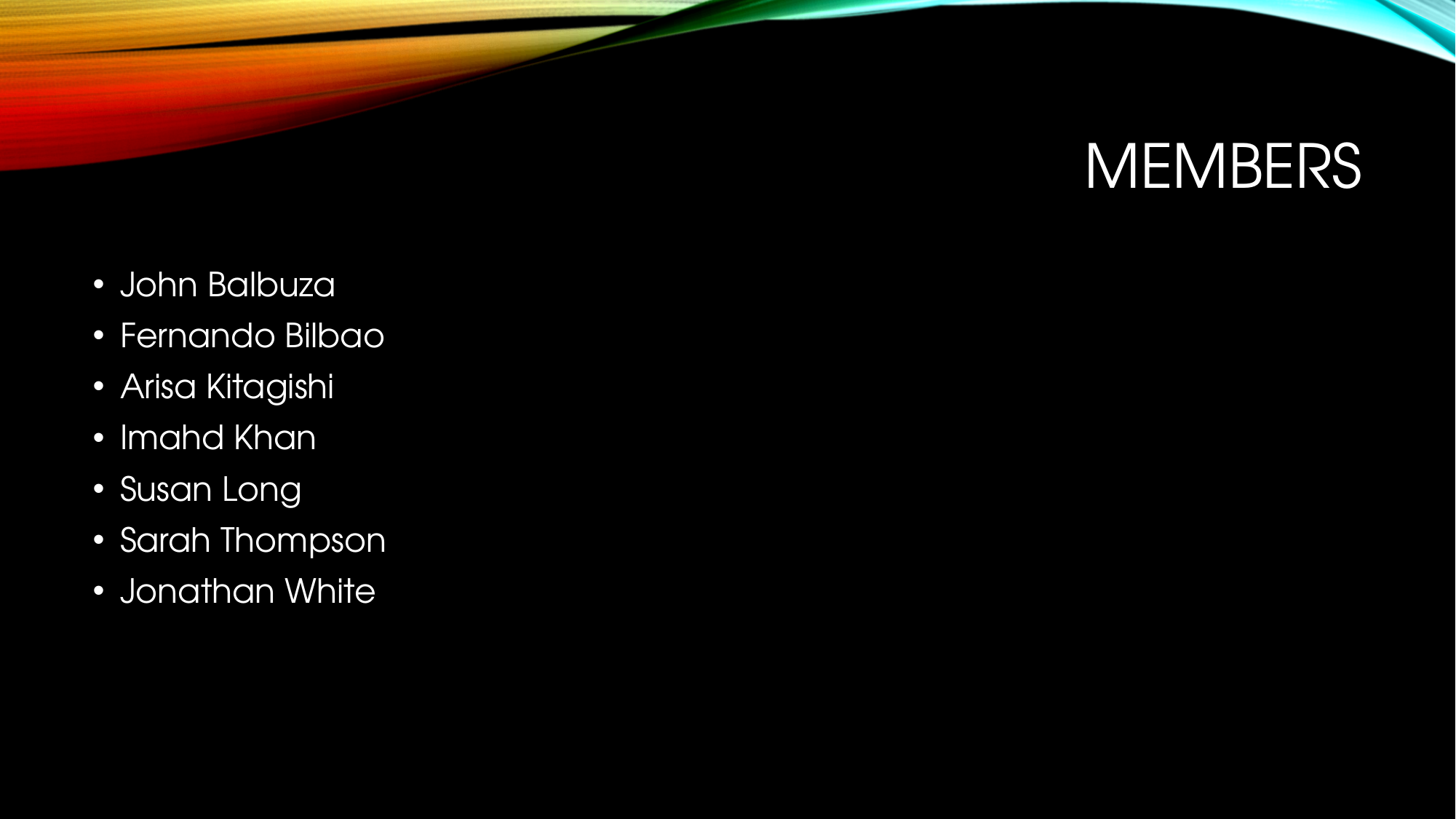

# MEMBERS
John Balbuza
Fernando Bilbao
Arisa Kitagishi
Imahd Khan
Susan Long
Sarah Thompson
Jonathan White